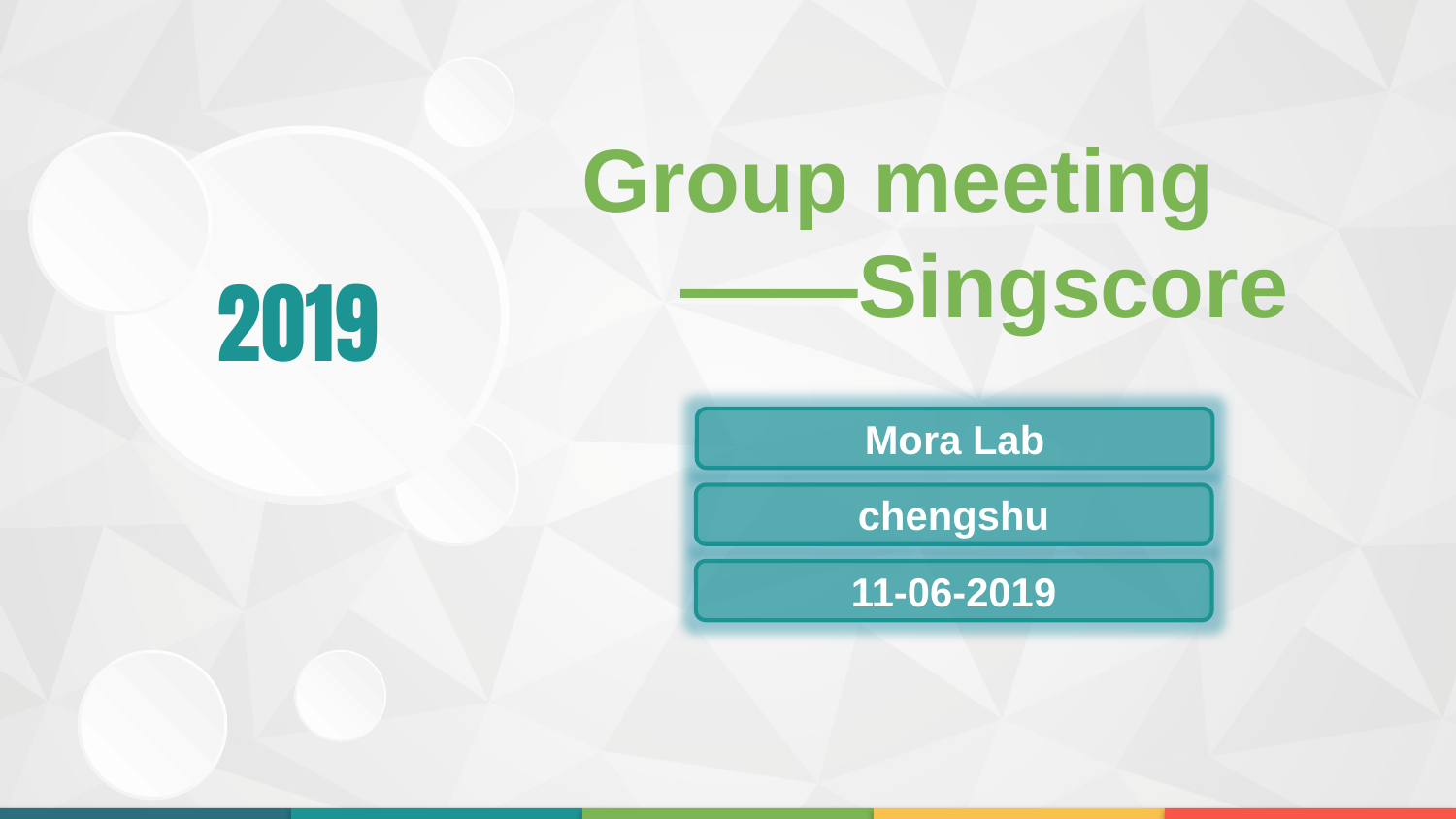

Group meeting
    ——Singscore

2019
Mora Lab

chengshu
11-06-2019